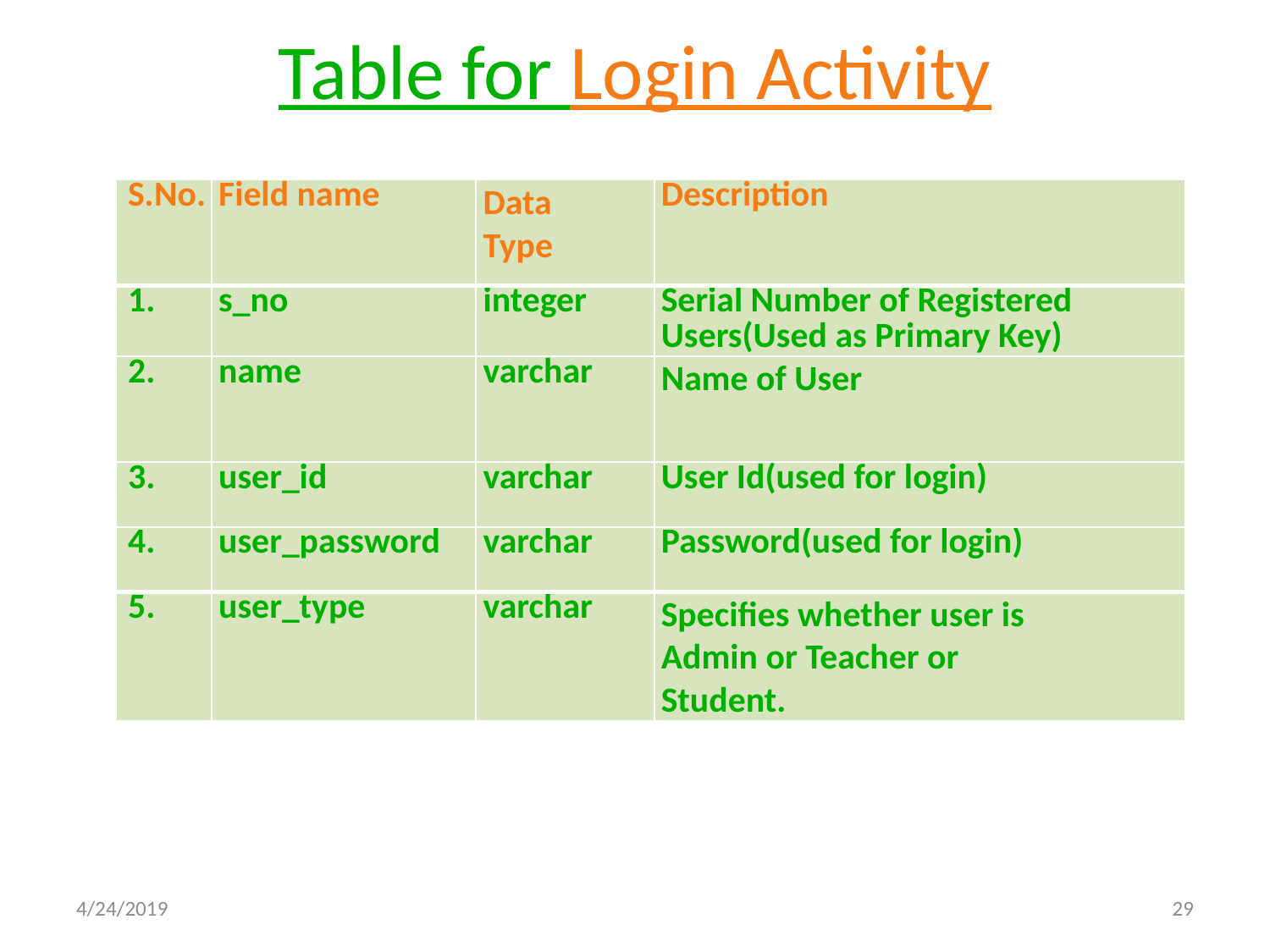

# Table for Login Activity
| S.No. | Field name | Data Type | Description |
| --- | --- | --- | --- |
| 1. | s\_no | integer | Serial Number of Registered Users(Used as Primary Key) |
| 2. | name | varchar | Name of User |
| 3. | user\_id | varchar | User Id(used for login) |
| 4. | user\_password | varchar | Password(used for login) |
| 5. | user\_type | varchar | Specifies whether user is Admin or Teacher or Student. |
4/24/2019
29